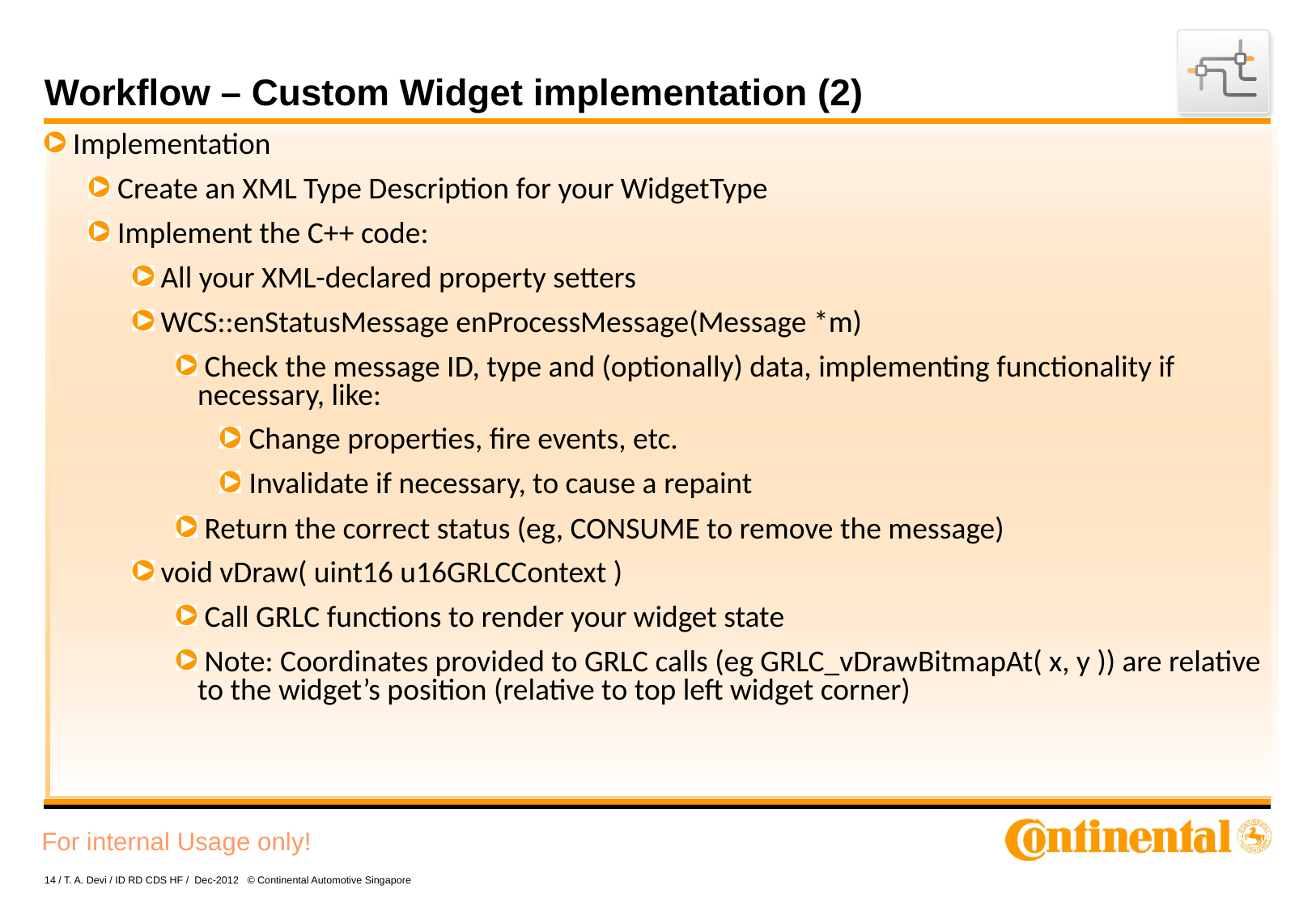

# Workflow – Custom Widget implementation (2)
 Implementation
 Create an XML Type Description for your WidgetType
 Implement the C++ code:
 All your XML-declared property setters
 WCS::enStatusMessage enProcessMessage(Message *m)
 Check the message ID, type and (optionally) data, implementing functionality if necessary, like:
 Change properties, fire events, etc.
 Invalidate if necessary, to cause a repaint
 Return the correct status (eg, CONSUME to remove the message)
 void vDraw( uint16 u16GRLCContext )
 Call GRLC functions to render your widget state
 Note: Coordinates provided to GRLC calls (eg GRLC_vDrawBitmapAt( x, y )) are relative to the widget’s position (relative to top left widget corner)

14 / T. A. Devi / ID RD CDS HF /  Dec-2012   © Continental Automotive Singapore